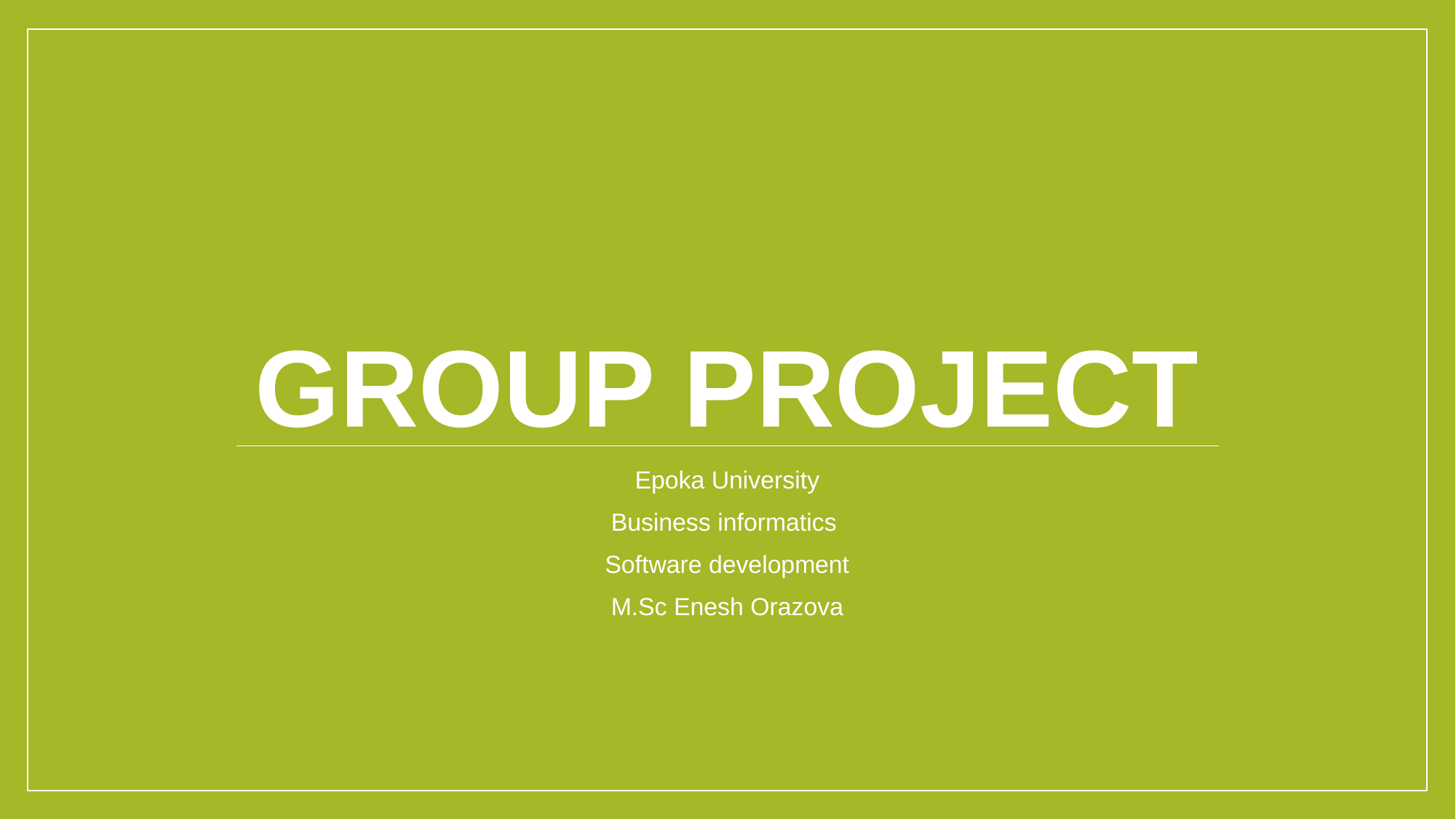

# Group project
Epoka University
Business informatics
Software development
M.Sc Enesh Orazova